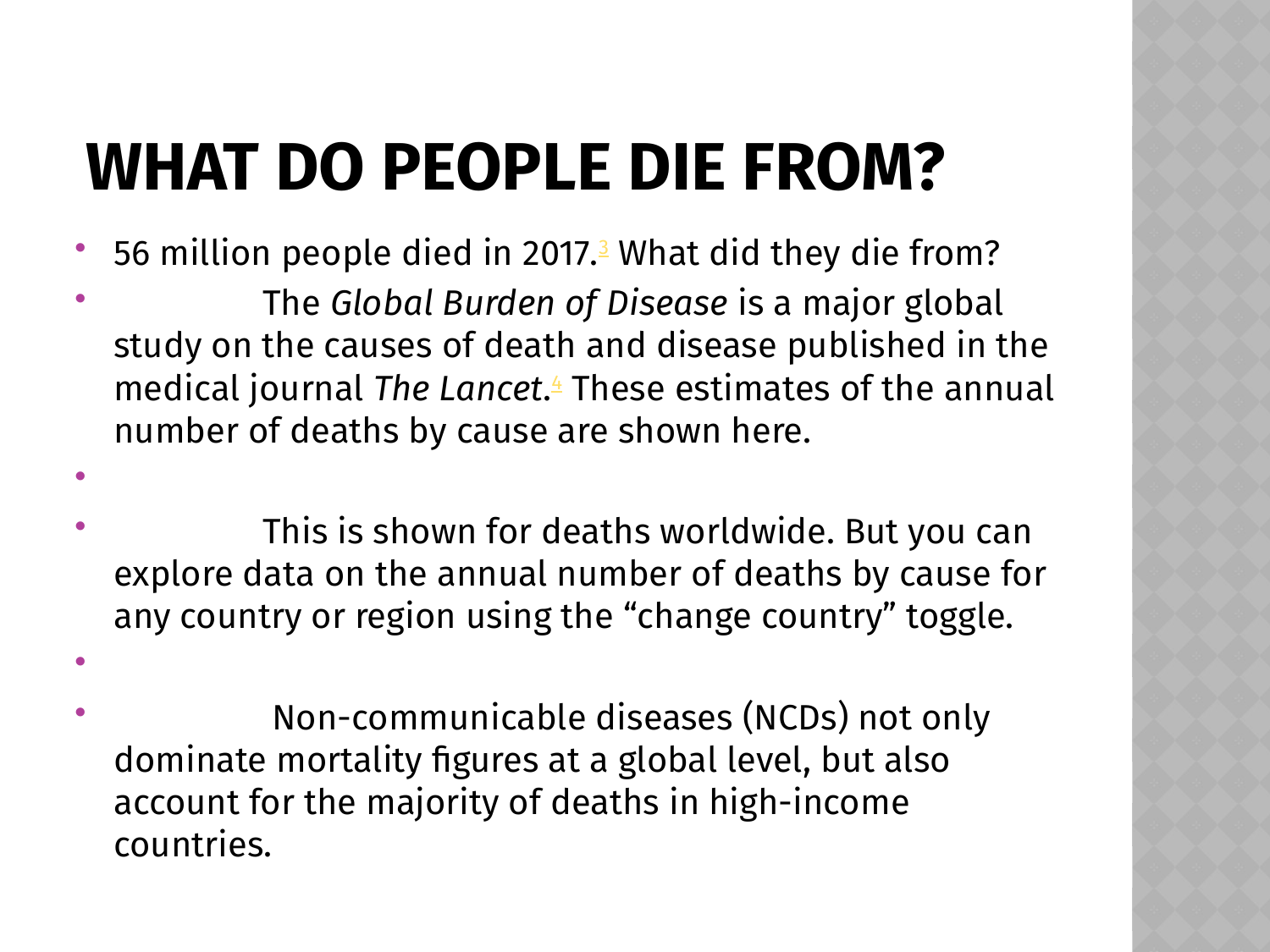

# What do people die from?
56 million people died in 2017.3 What did they die from?
                The Global Burden of Disease is a major global study on the causes of death and disease published in the medical journal The Lancet.4 These estimates of the annual number of deaths by cause are shown here.

                This is shown for deaths worldwide. But you can explore data on the annual number of deaths by cause for any country or region using the “change country” toggle.

                 Non-communicable diseases (NCDs) not only dominate mortality figures at a global level, but also account for the majority of deaths in high-income countries.